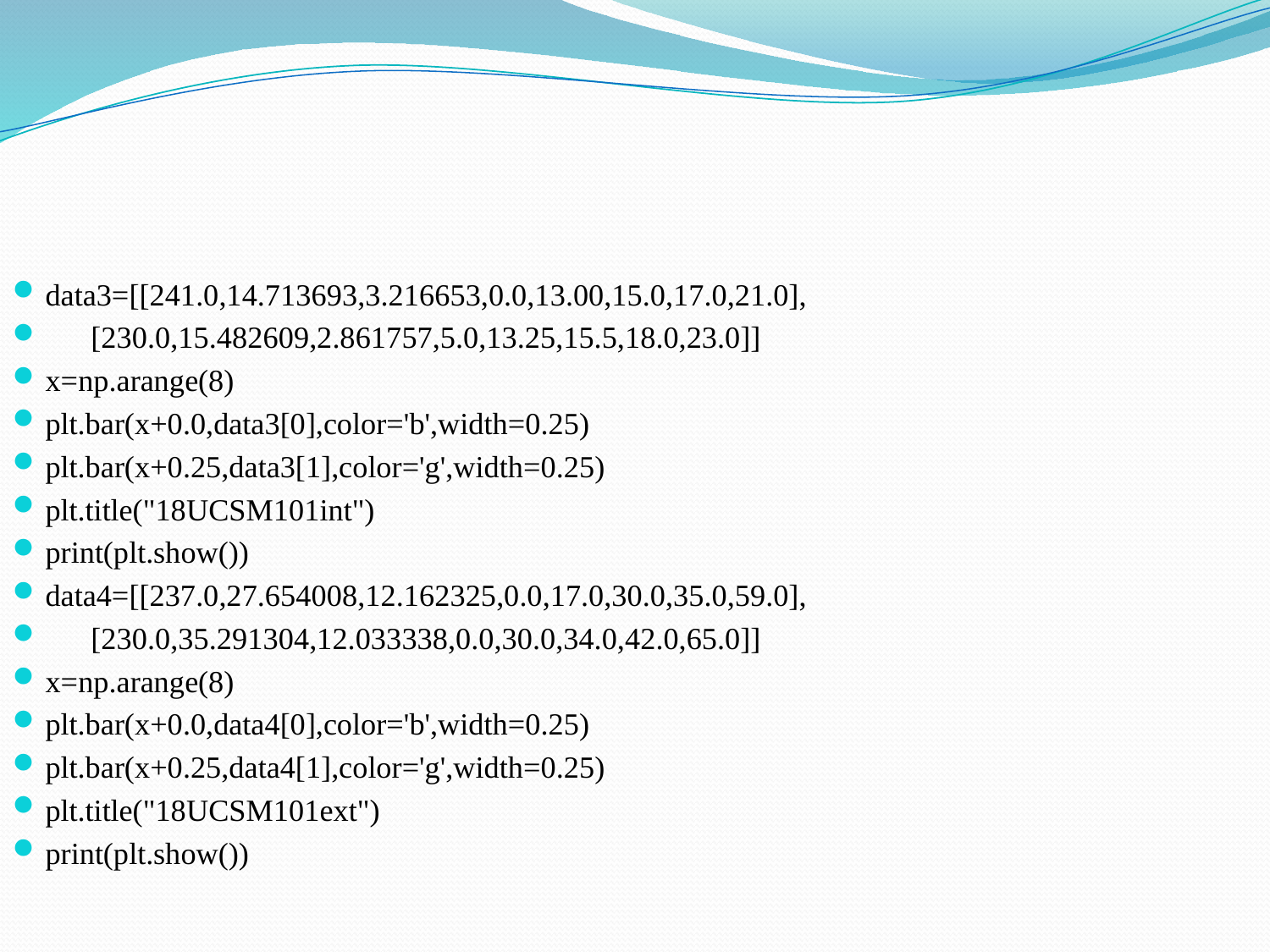

data3=[[241.0,14.713693,3.216653,0.0,13.00,15.0,17.0,21.0],
      [230.0,15.482609,2.861757,5.0,13.25,15.5,18.0,23.0]]
x=np.arange(8)
plt.bar(x+0.0,data3[0],color='b',width=0.25)
plt.bar(x+0.25,data3[1],color='g',width=0.25)
plt.title("18UCSM101int")
print(plt.show())
data4=[[237.0,27.654008,12.162325,0.0,17.0,30.0,35.0,59.0],
      [230.0,35.291304,12.033338,0.0,30.0,34.0,42.0,65.0]]
x=np.arange(8)
plt.bar(x+0.0,data4[0],color='b',width=0.25)
plt.bar(x+0.25,data4[1],color='g',width=0.25)
plt.title("18UCSM101ext")
print(plt.show())